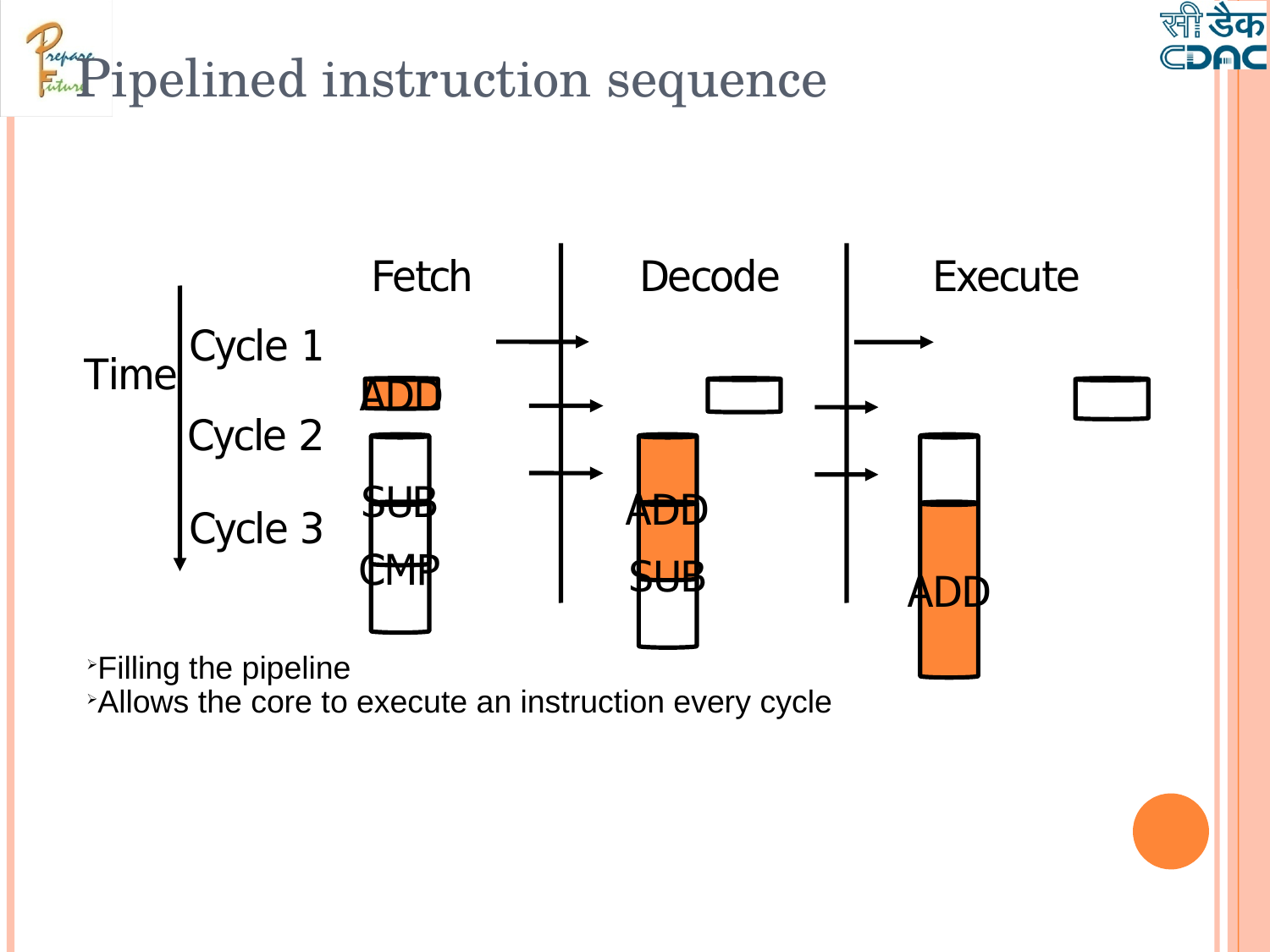

Pipelined instruction sequence
Fetch

Decode

Execute

Cycle 1
Time

ADD

Cycle 2

SUB
ADD

Cycle 3
CMP
SUB
ADD
Filling the pipeline
Allows the core to execute an instruction every cycle